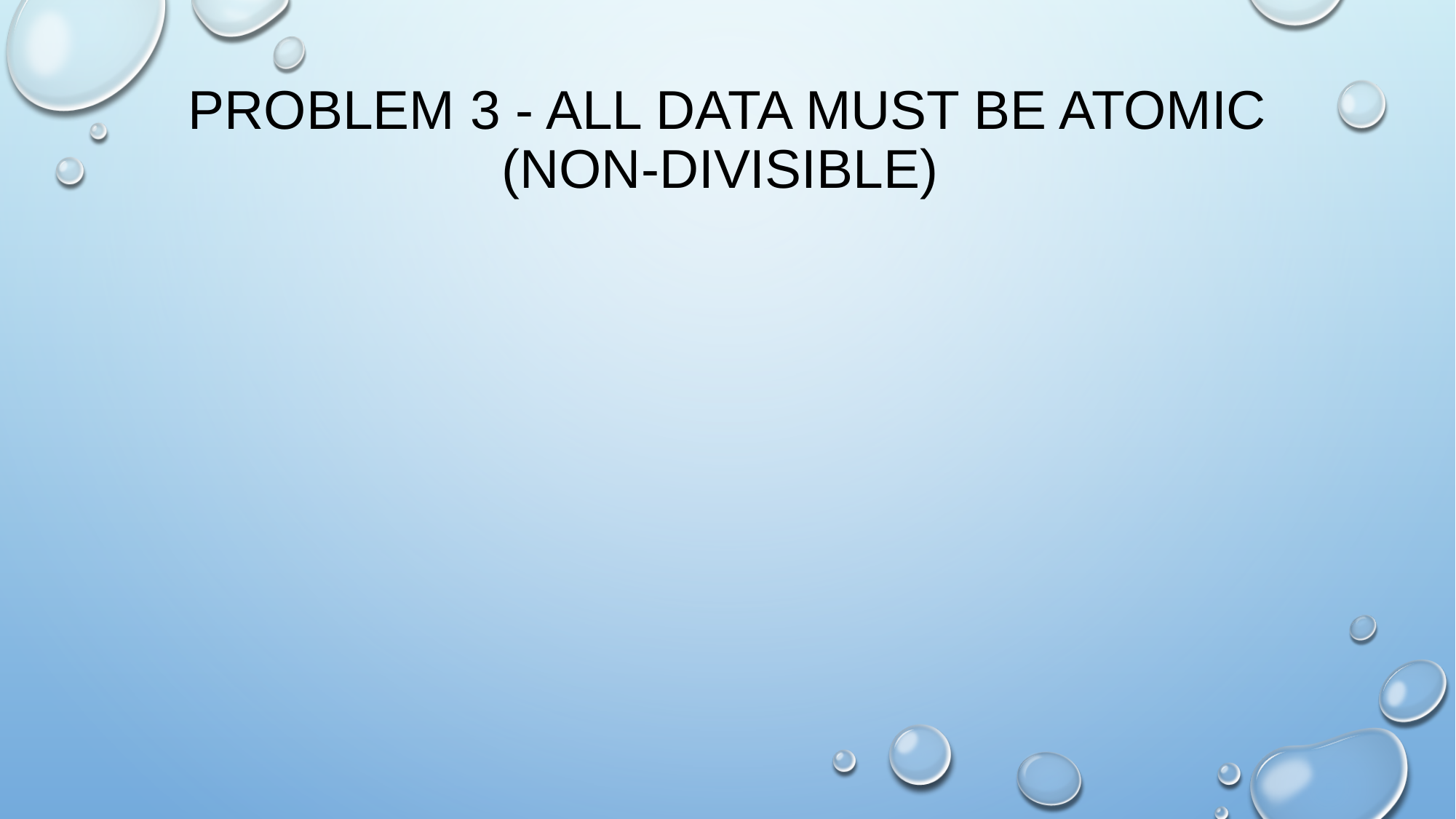

# Problem 3 - All data must be atomic (non-divisible)